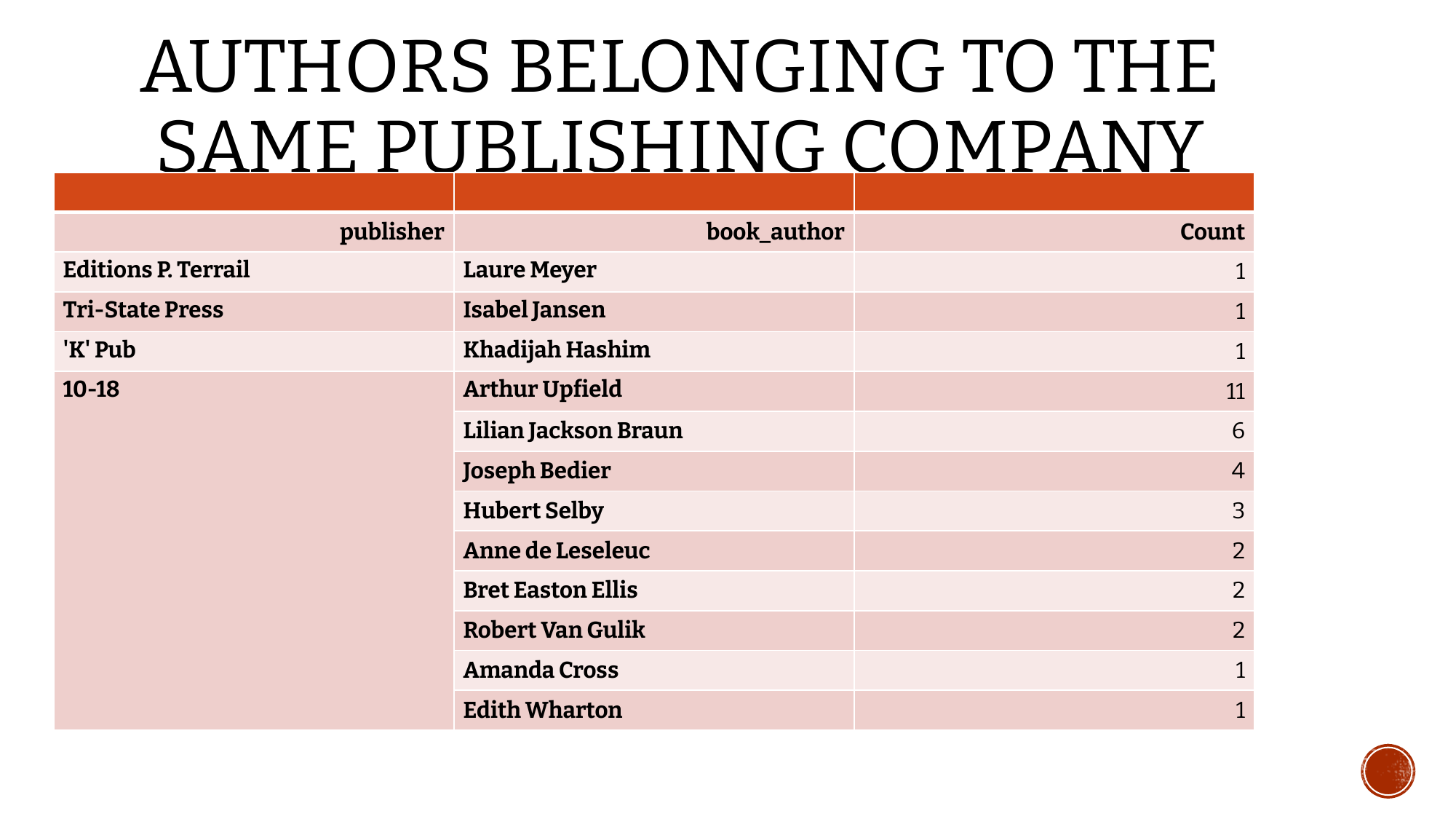

# Authors belonging to the same publishing company
|  |  |  |
| --- | --- | --- |
| publisher | book\_author | Count |
| Editions P. Terrail | Laure Meyer | 1 |
| Tri-State Press | Isabel Jansen | 1 |
| 'K' Pub | Khadijah Hashim | 1 |
| 10-18 | Arthur Upfield | 11 |
|  | Lilian Jackson Braun | 6 |
|  | Joseph Bedier | 4 |
|  | Hubert Selby | 3 |
|  | Anne de Leseleuc | 2 |
|  | Bret Easton Ellis | 2 |
|  | Robert Van Gulik | 2 |
|  | Amanda Cross | 1 |
|  | Edith Wharton | 1 |